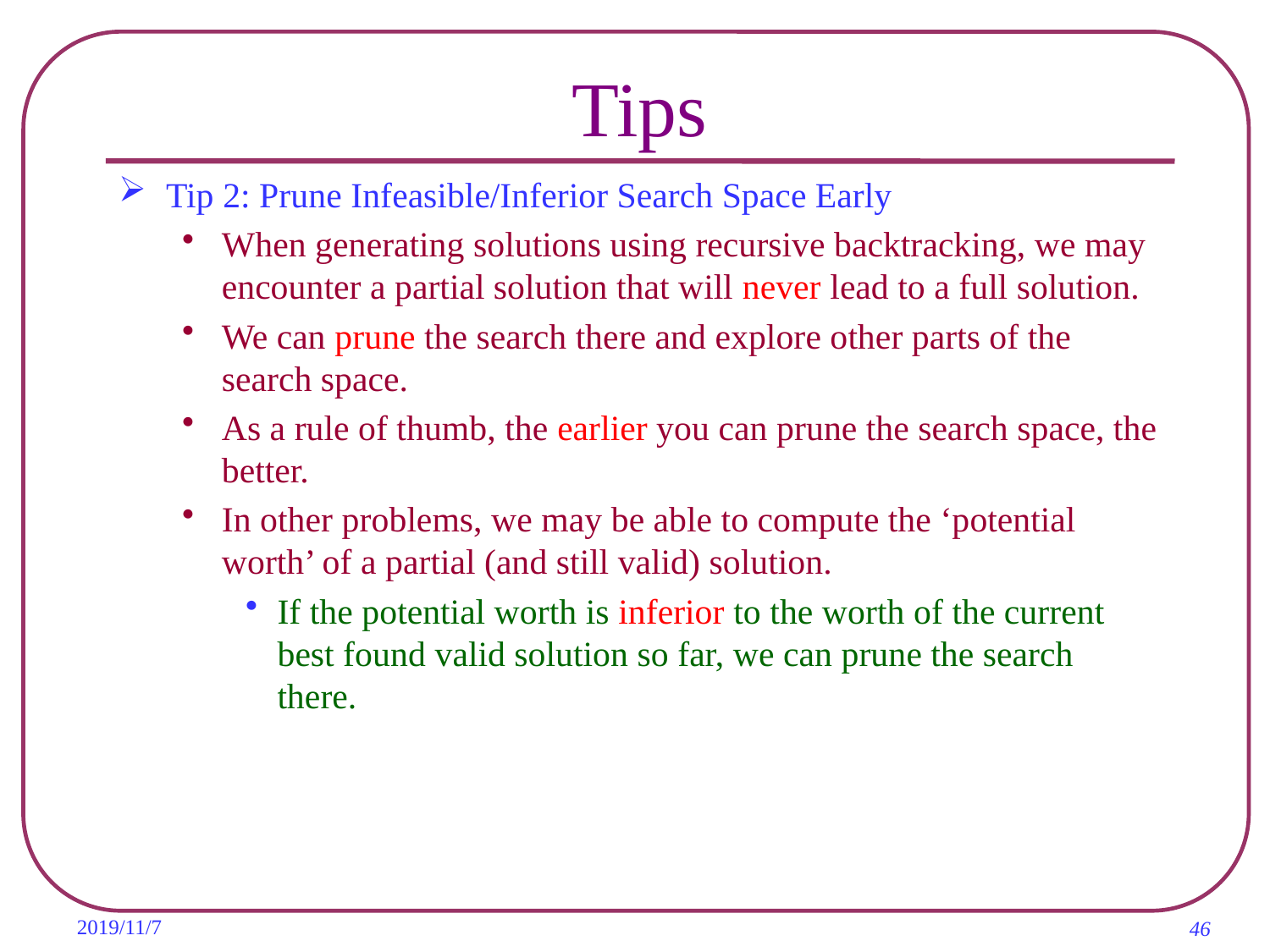

# Tips
Tip 2: Prune Infeasible/Inferior Search Space Early
When generating solutions using recursive backtracking, we may encounter a partial solution that will never lead to a full solution.
We can prune the search there and explore other parts of the search space.
As a rule of thumb, the earlier you can prune the search space, the better.
In other problems, we may be able to compute the ‘potential worth’ of a partial (and still valid) solution.
If the potential worth is inferior to the worth of the current best found valid solution so far, we can prune the search there.
2019/11/7
46